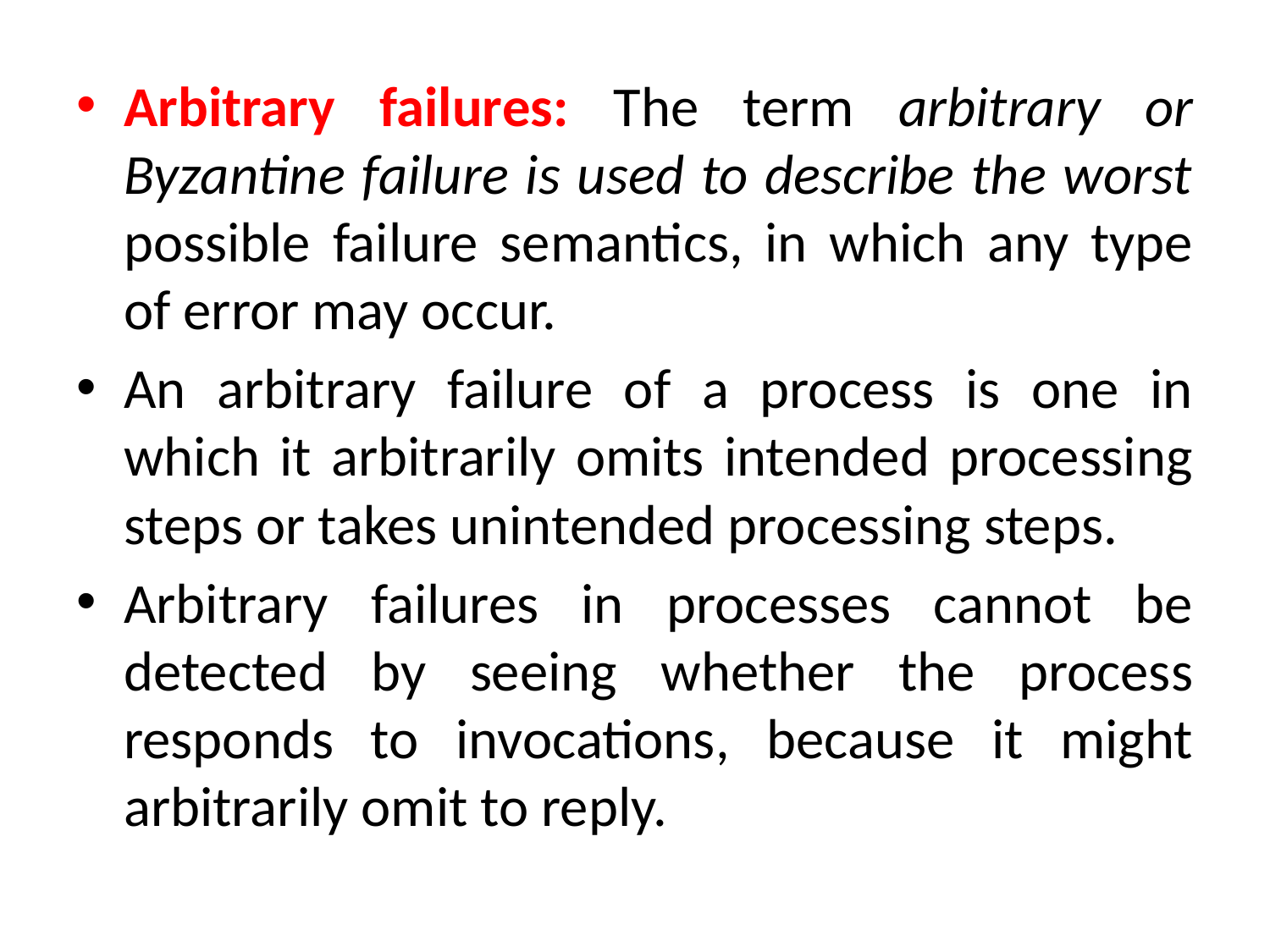

Arbitrary failures: The term arbitrary or Byzantine failure is used to describe the worst possible failure semantics, in which any type of error may occur.
An arbitrary failure of a process is one in which it arbitrarily omits intended processing steps or takes unintended processing steps.
Arbitrary failures in processes cannot be detected by seeing whether the process responds to invocations, because it might arbitrarily omit to reply.